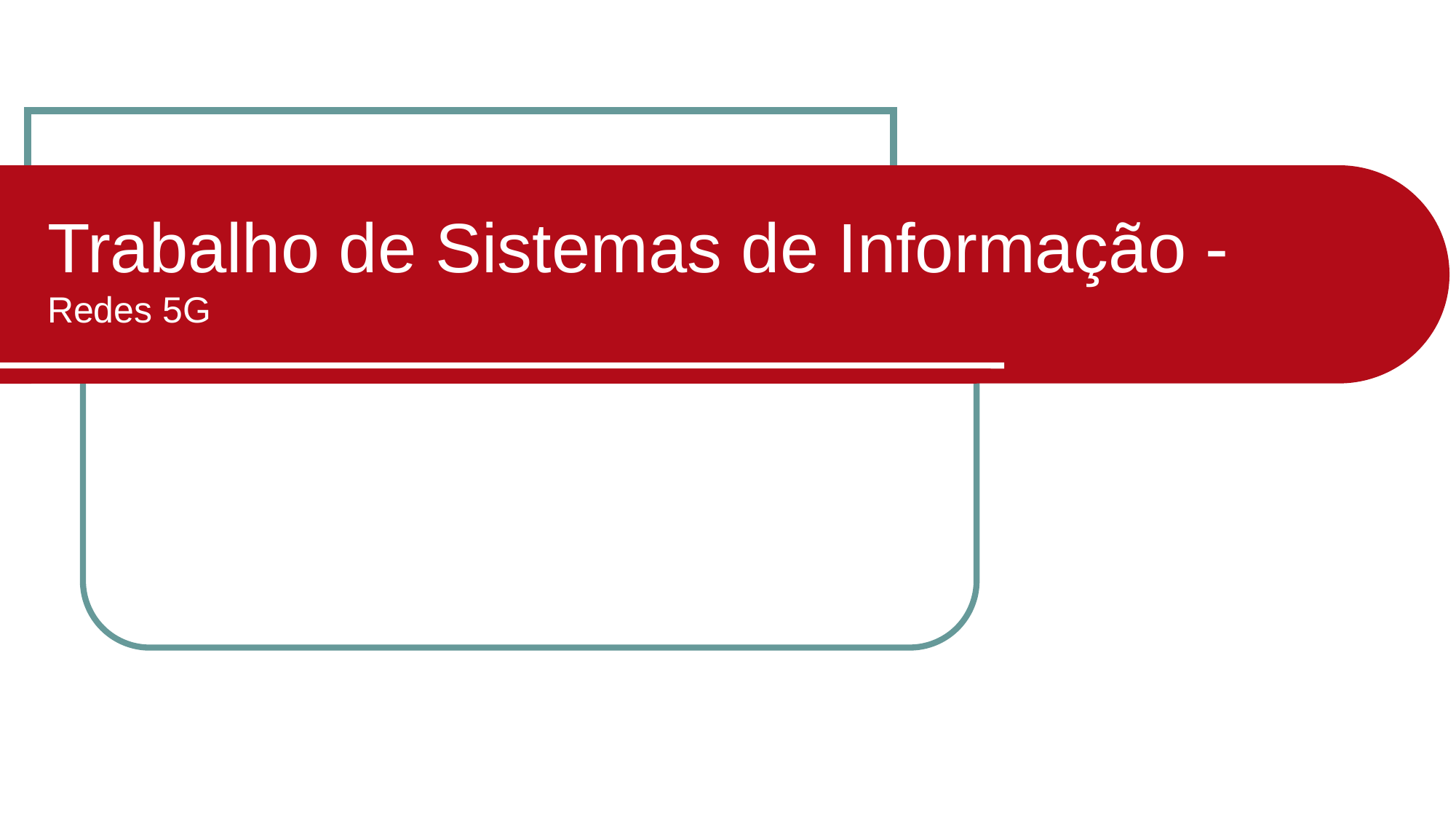

# Trabalho de Sistemas de Informação - Redes 5G